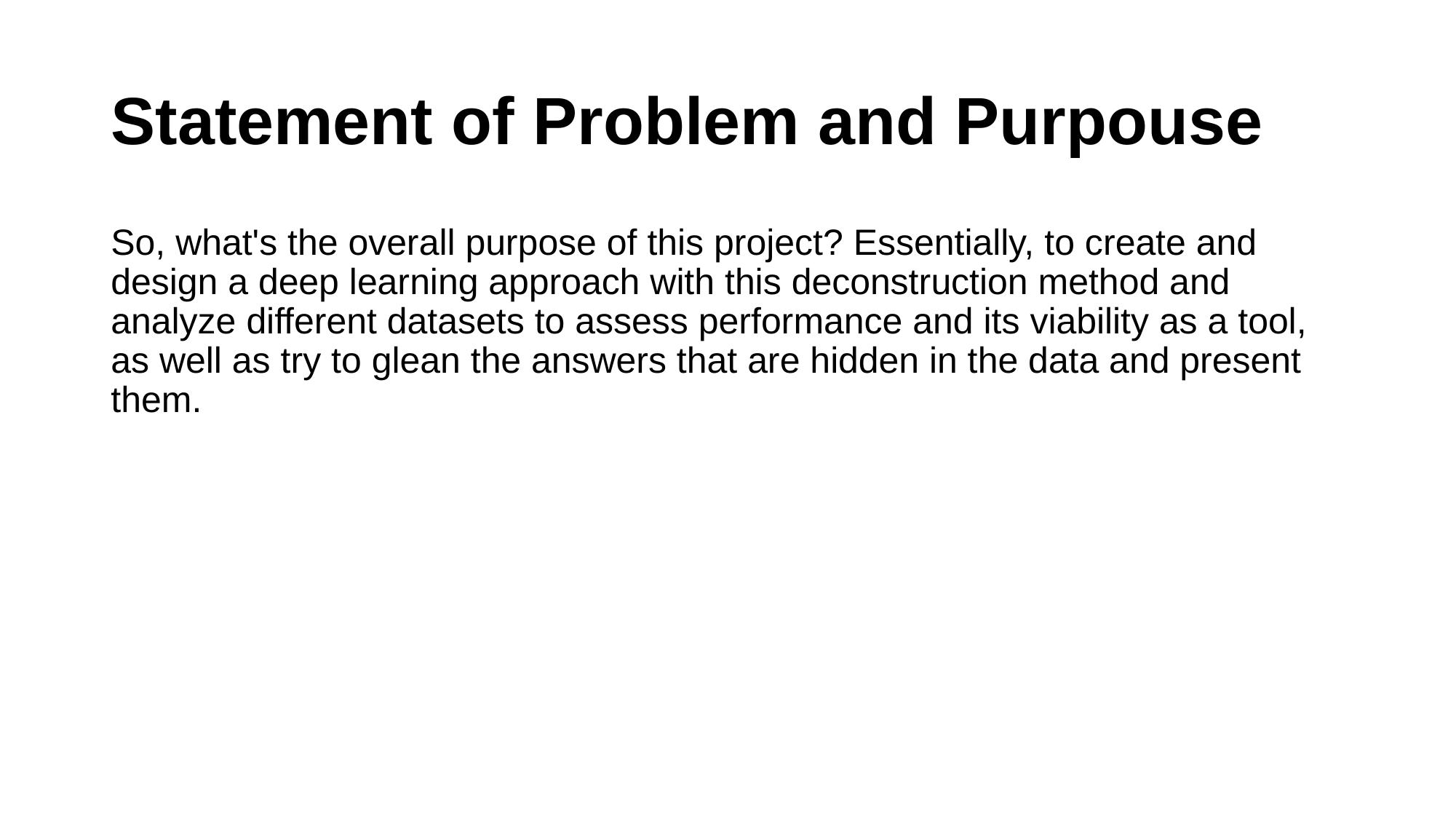

# Statement of Problem and Purpouse
So, what's the overall purpose of this project? Essentially, to create and design a deep learning approach with this deconstruction method and analyze different datasets to assess performance and its viability as a tool, as well as try to glean the answers that are hidden in the data and present them.